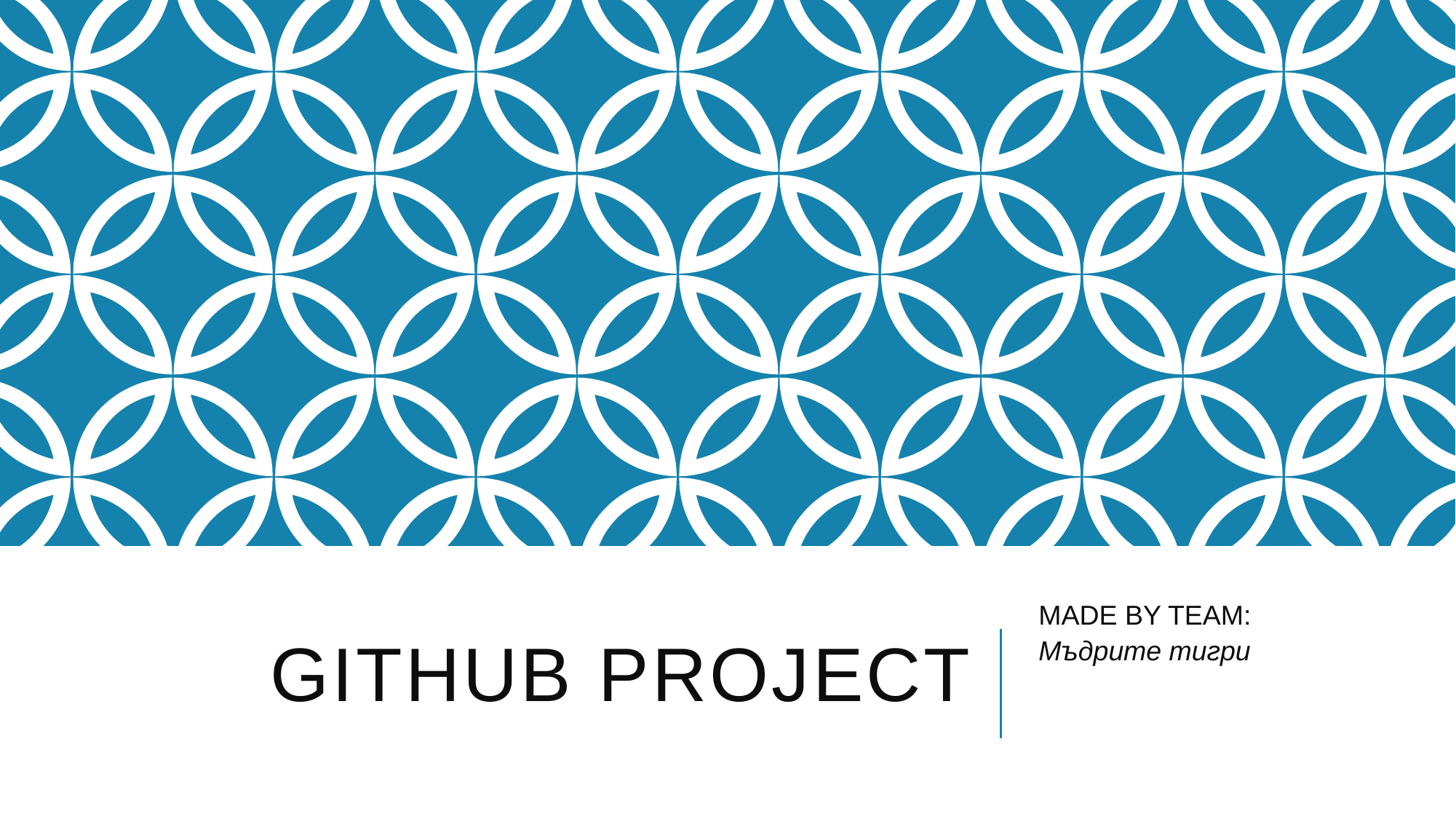

# Github project
MADE BY TEAM:
Мъдрите тигри